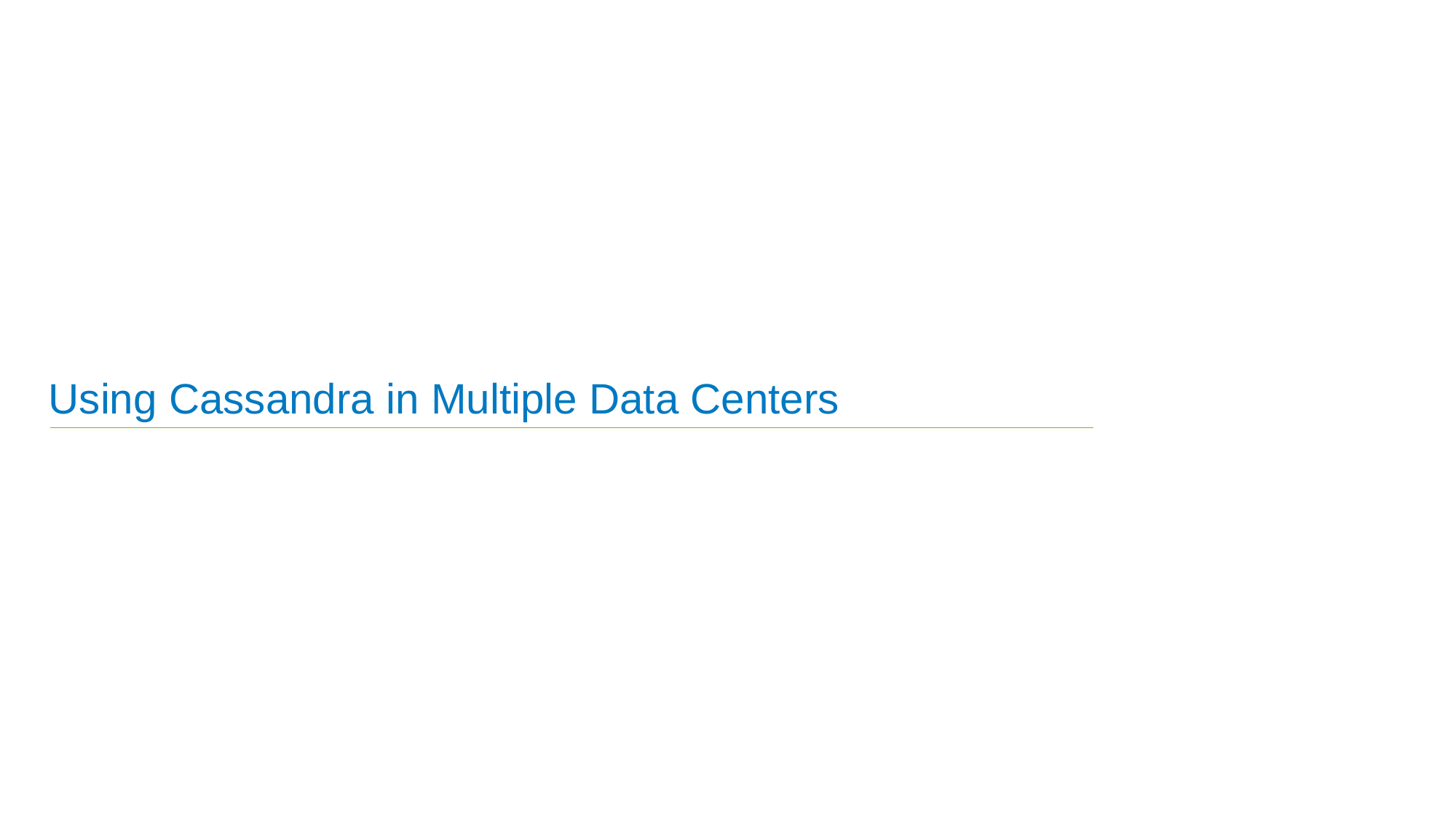

# Using Cassandra in Multiple Data Centers